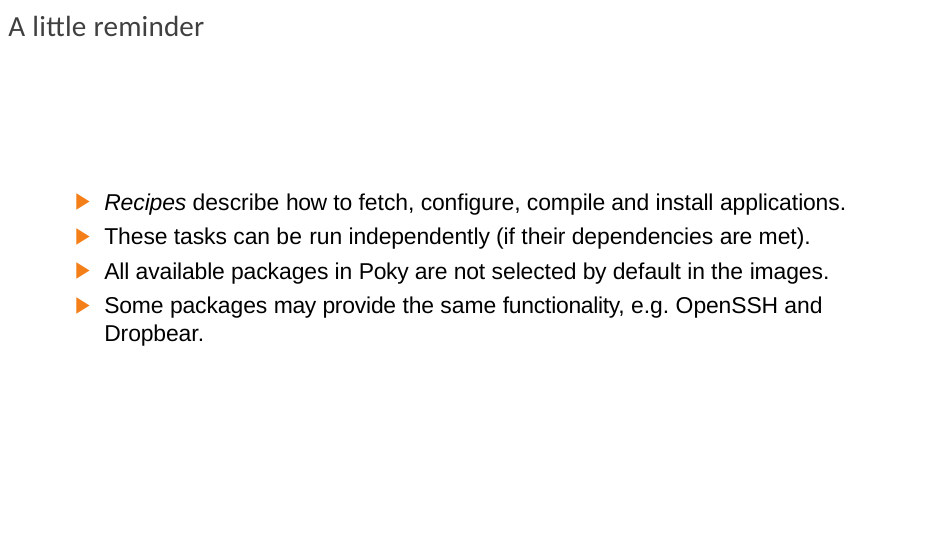

# A little reminder
Recipes describe how to fetch, configure, compile and install applications.
These tasks can be run independently (if their dependencies are met).
All available packages in Poky are not selected by default in the images.
Some packages may provide the same functionality, e.g. OpenSSH and Dropbear.
39/300
Remake by Mao Huynh